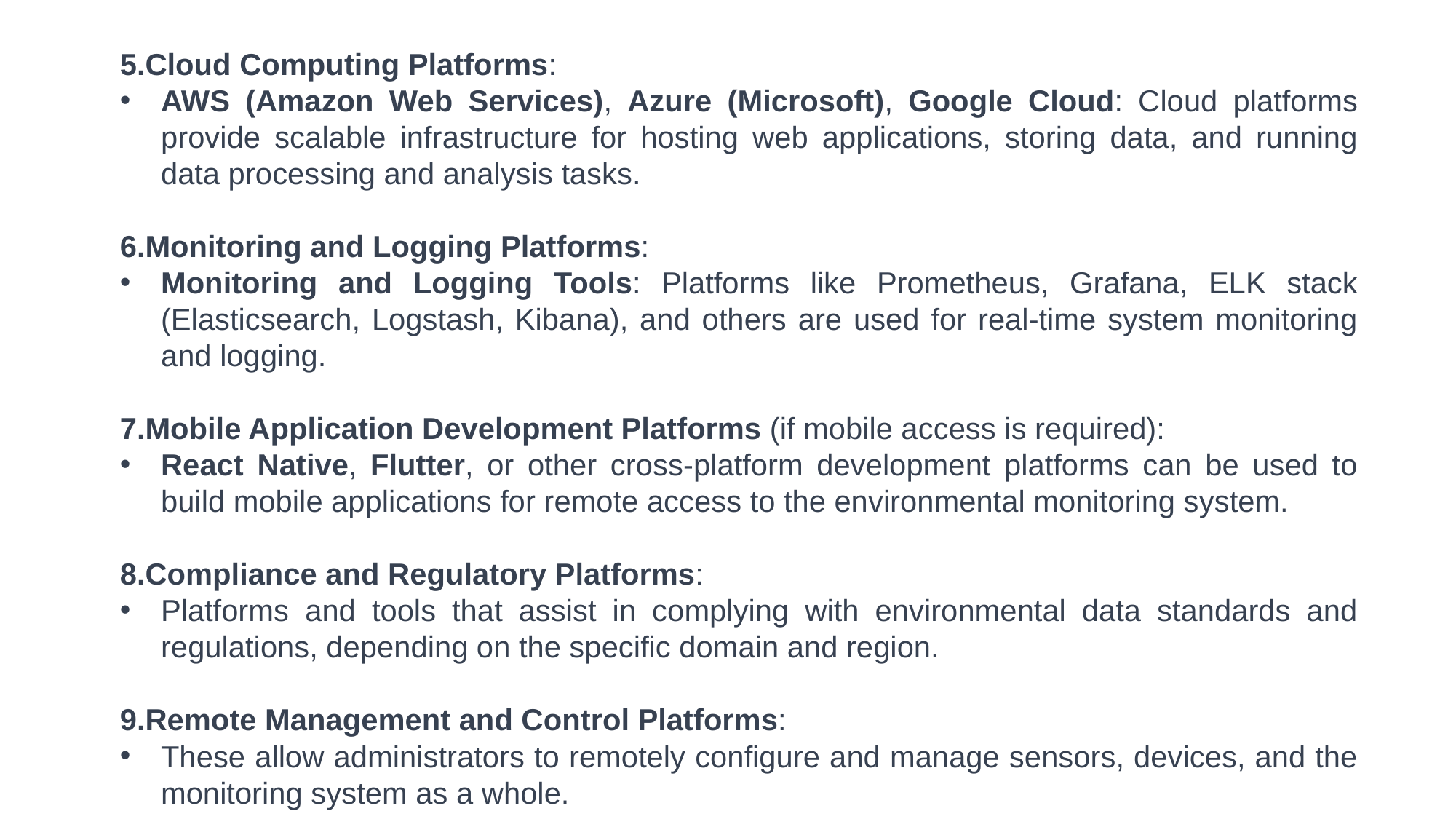

5.Cloud Computing Platforms:
AWS (Amazon Web Services), Azure (Microsoft), Google Cloud: Cloud platforms provide scalable infrastructure for hosting web applications, storing data, and running data processing and analysis tasks.

6.Monitoring and Logging Platforms:
Monitoring and Logging Tools: Platforms like Prometheus, Grafana, ELK stack (Elasticsearch, Logstash, Kibana), and others are used for real-time system monitoring and logging.

7.Mobile Application Development Platforms (if mobile access is required):
React Native, Flutter, or other cross-platform development platforms can be used to build mobile applications for remote access to the environmental monitoring system.

8.Compliance and Regulatory Platforms:
Platforms and tools that assist in complying with environmental data standards and regulations, depending on the specific domain and region.

9.Remote Management and Control Platforms:
These allow administrators to remotely configure and manage sensors, devices, and the monitoring system as a whole.